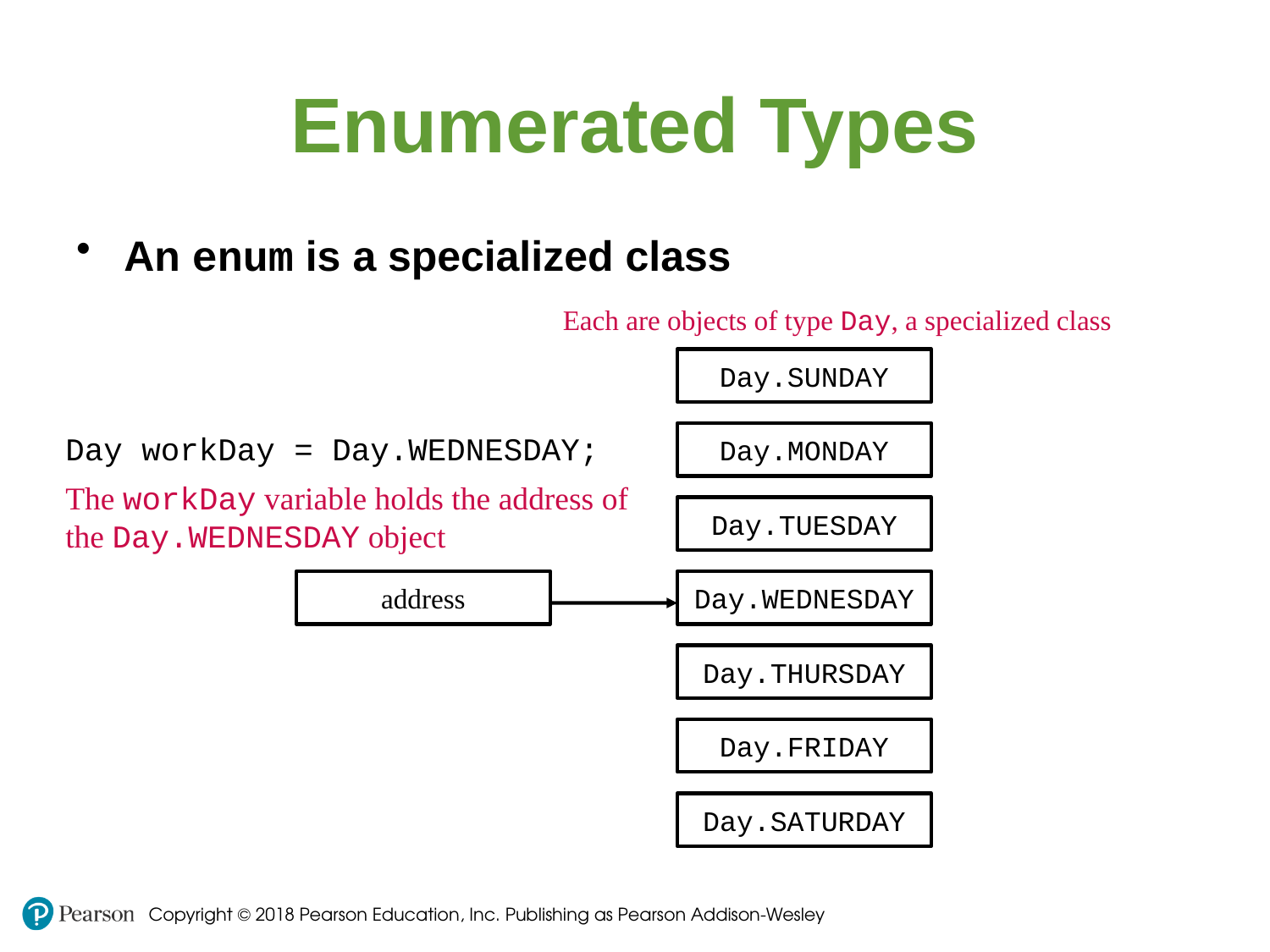

Enumerated Types
An enum is a specialized class

Each are objects of type Day, a specialized class
Day.SUNDAY
Day workDay = Day.WEDNESDAY;
The workDay variable holds the address of the Day.WEDNESDAY object
Day.MONDAY
Day.TUESDAY
address
Day.WEDNESDAY

Day.THURSDAY
Day.FRIDAY
Day.SATURDAY